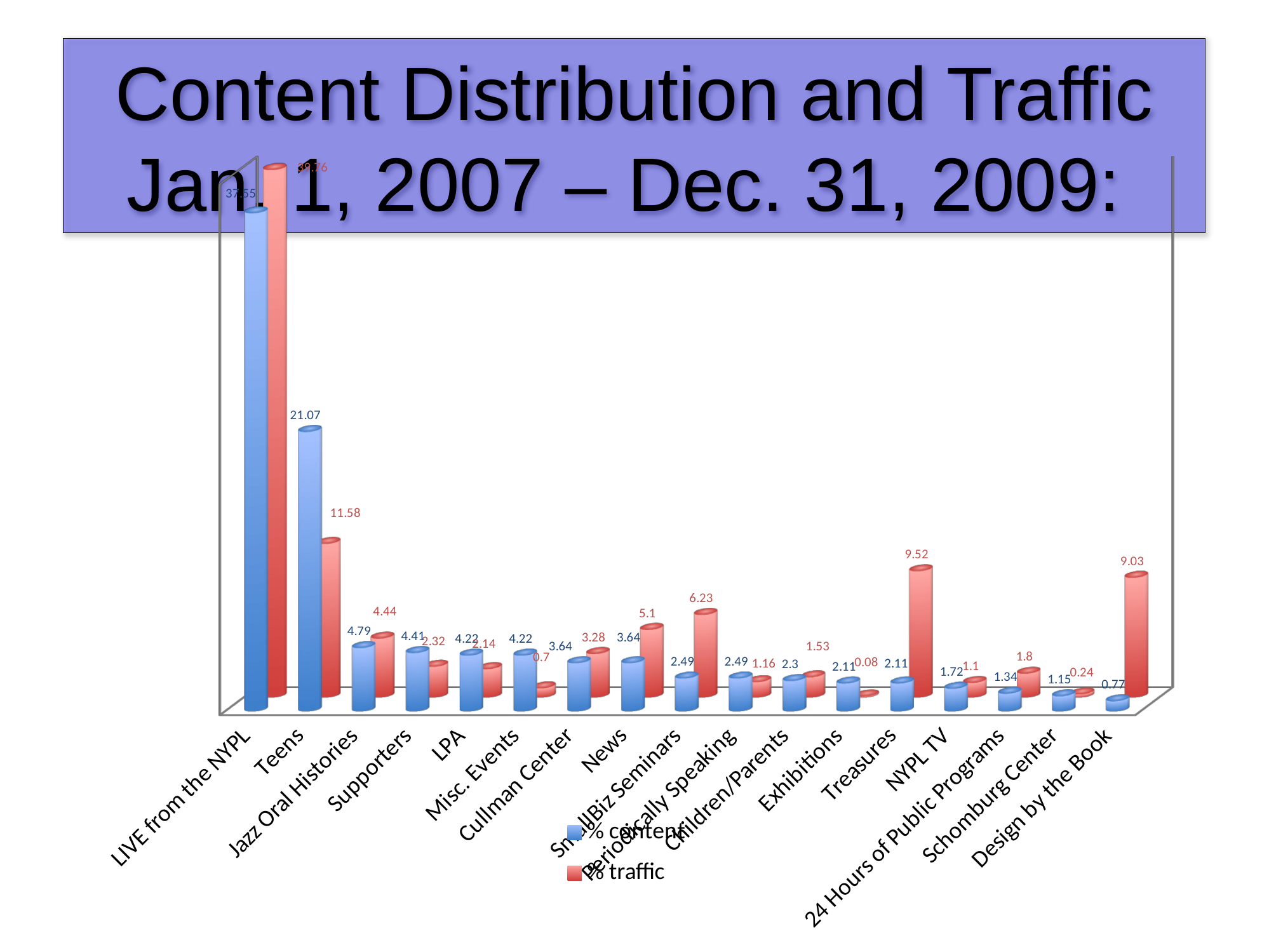

# Content Distribution and Traffic Jan. 1, 2007 – Dec. 31, 2009:

[unsupported chart]